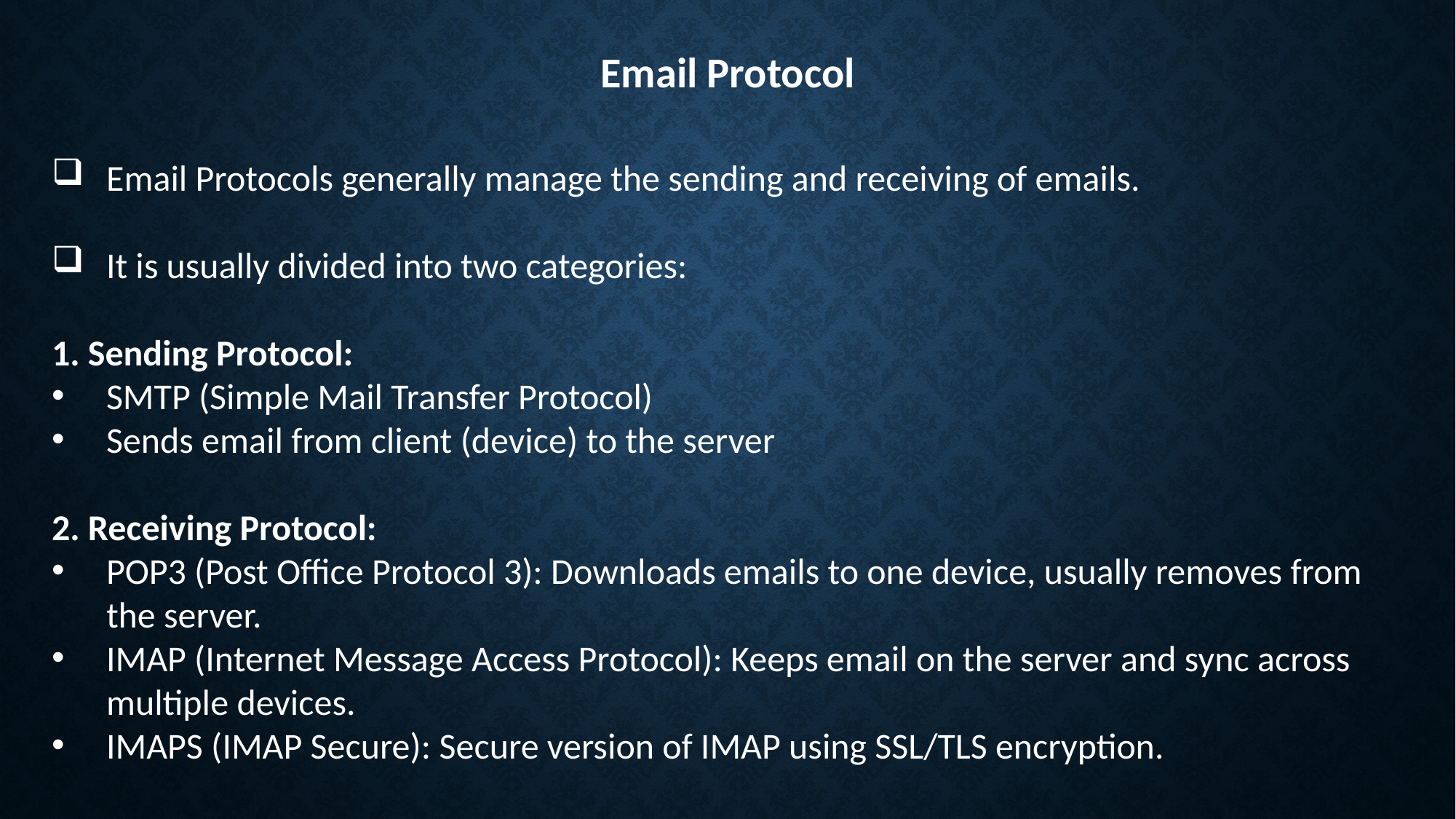

Email Protocol

Email Protocols generally manage the sending and receiving of emails.

It is usually divided into two categories:

1. Sending Protocol:
SMTP (Simple Mail Transfer Protocol)
Sends email from client (device) to the server

2. Receiving Protocol:
POP3 (Post Office Protocol 3): Downloads emails to one device, usually removes from the server.
IMAP (Internet Message Access Protocol): Keeps email on the server and sync across multiple devices.
IMAPS (IMAP Secure): Secure version of IMAP using SSL/TLS encryption.